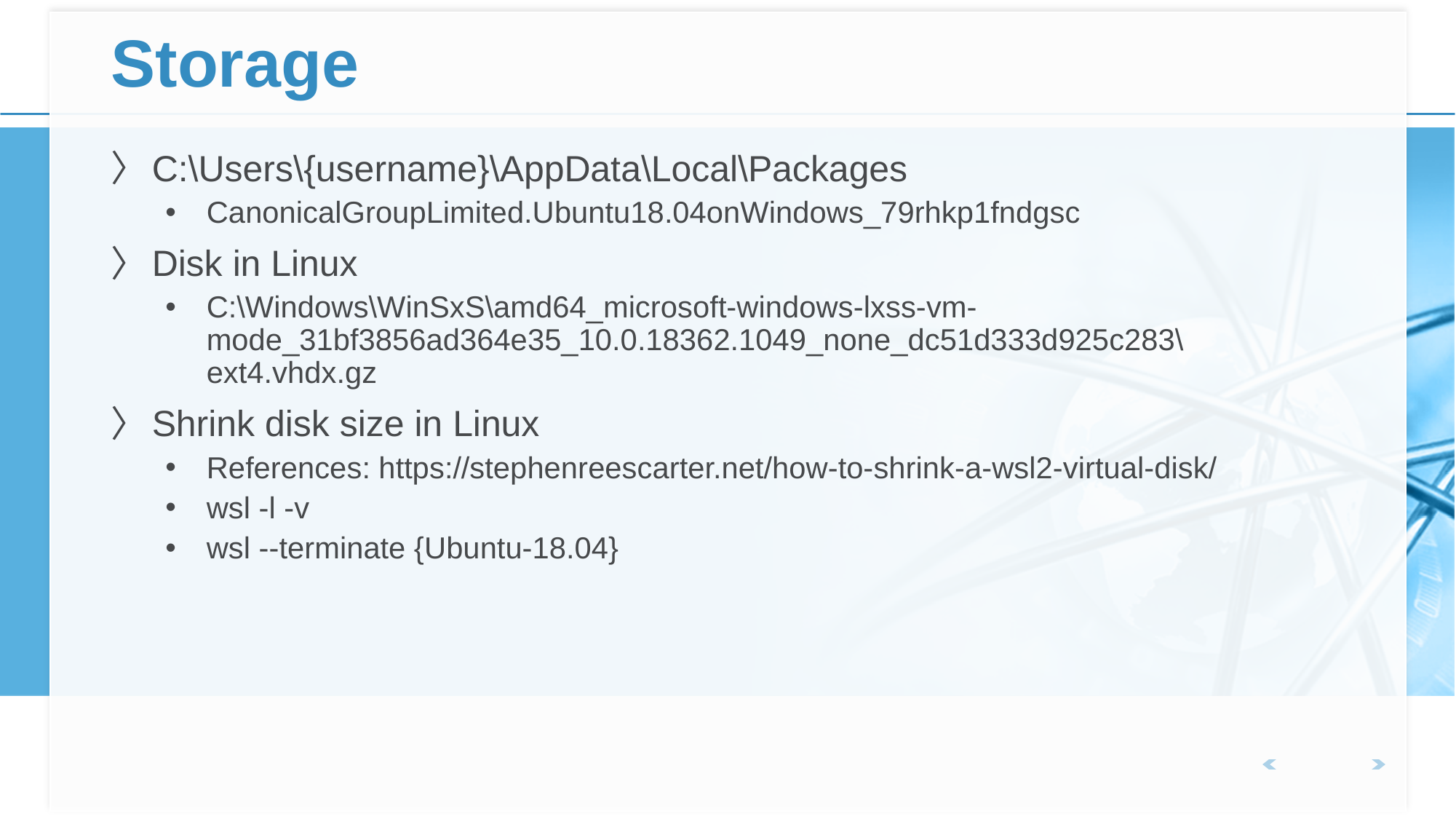

# Storage
C:\Users\{username}\AppData\Local\Packages
CanonicalGroupLimited.Ubuntu18.04onWindows_79rhkp1fndgsc
Disk in Linux
C:\Windows\WinSxS\amd64_microsoft-windows-lxss-vm-mode_31bf3856ad364e35_10.0.18362.1049_none_dc51d333d925c283\ext4.vhdx.gz
Shrink disk size in Linux
References: https://stephenreescarter.net/how-to-shrink-a-wsl2-virtual-disk/
wsl -l -v
wsl --terminate {Ubuntu-18.04}